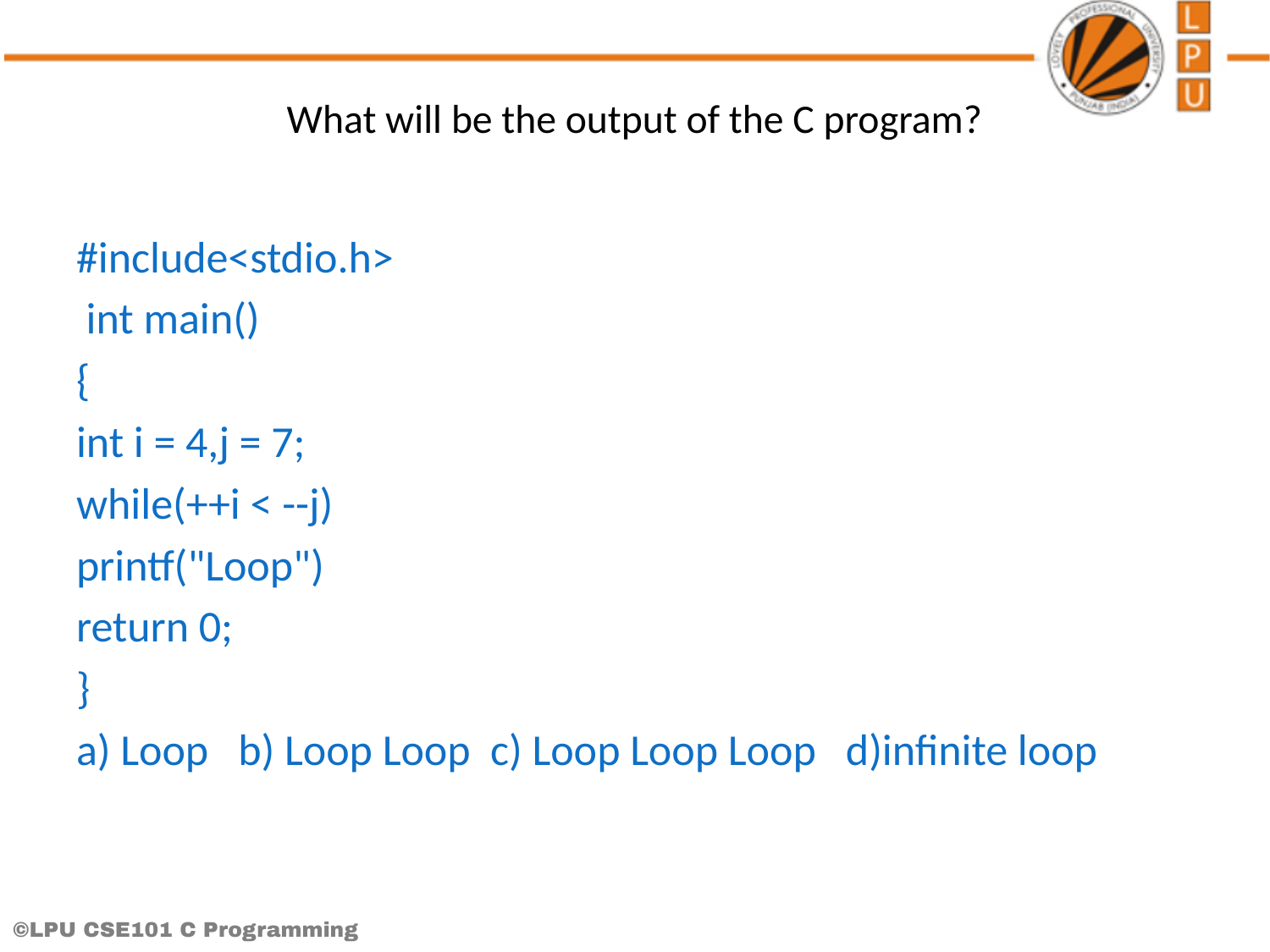

# What will be the output of the C program?
#include<stdio.h>
 int main()
{
int i = 4,j = 7;
while(++i < --j)
printf("Loop")
return 0;
}
a) Loop   b) Loop Loop  c) Loop Loop Loop   d)infinite loop